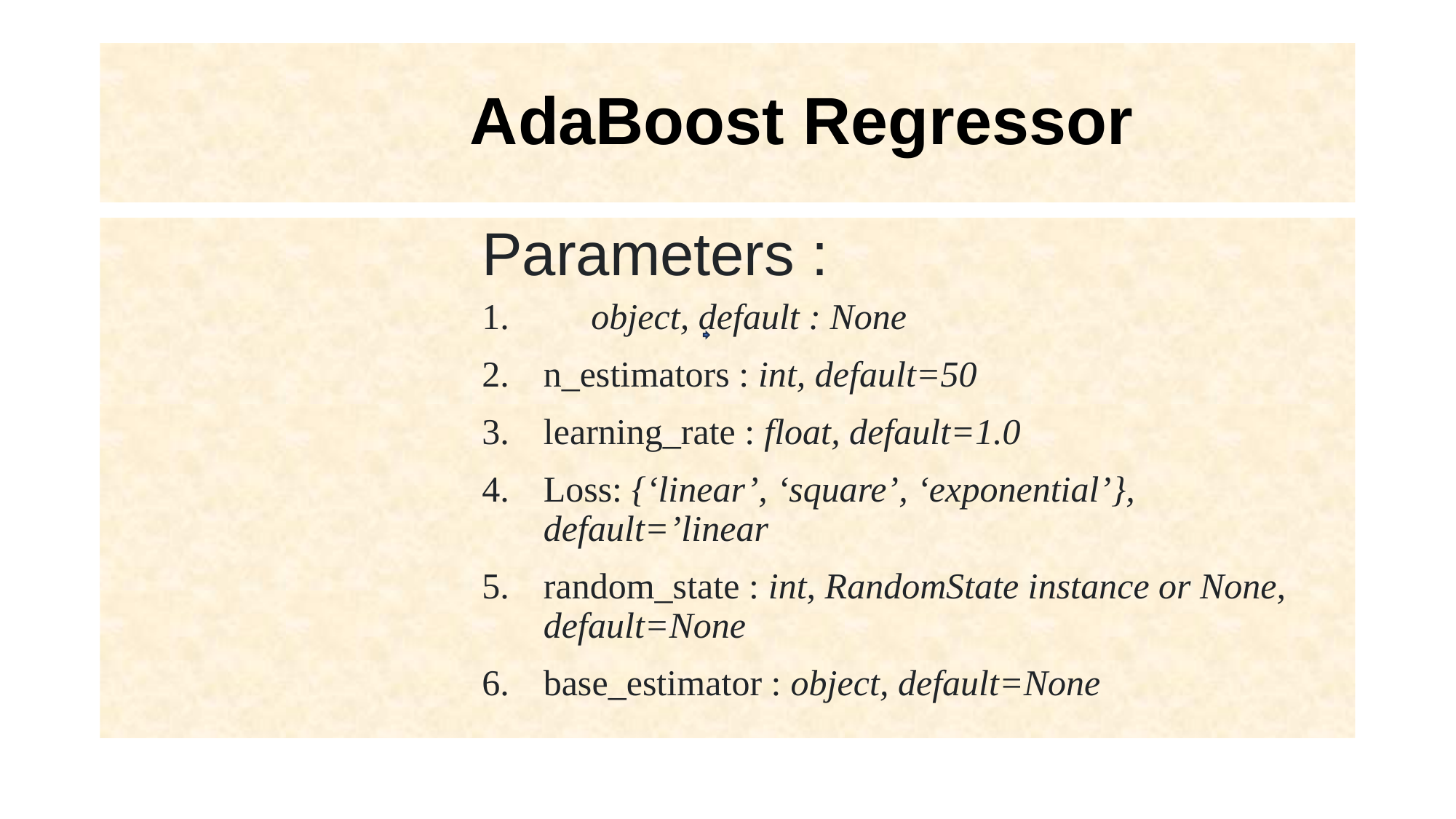

# AdaBoost Regressor
Parameters :
1.	object, default : None
n_estimators : int, default=50
learning_rate : float, default=1.0
Loss: {‘linear’, ‘square’, ‘exponential’}, default=’linear
random_state : int, RandomState instance or None, default=None
base_estimator : object, default=None